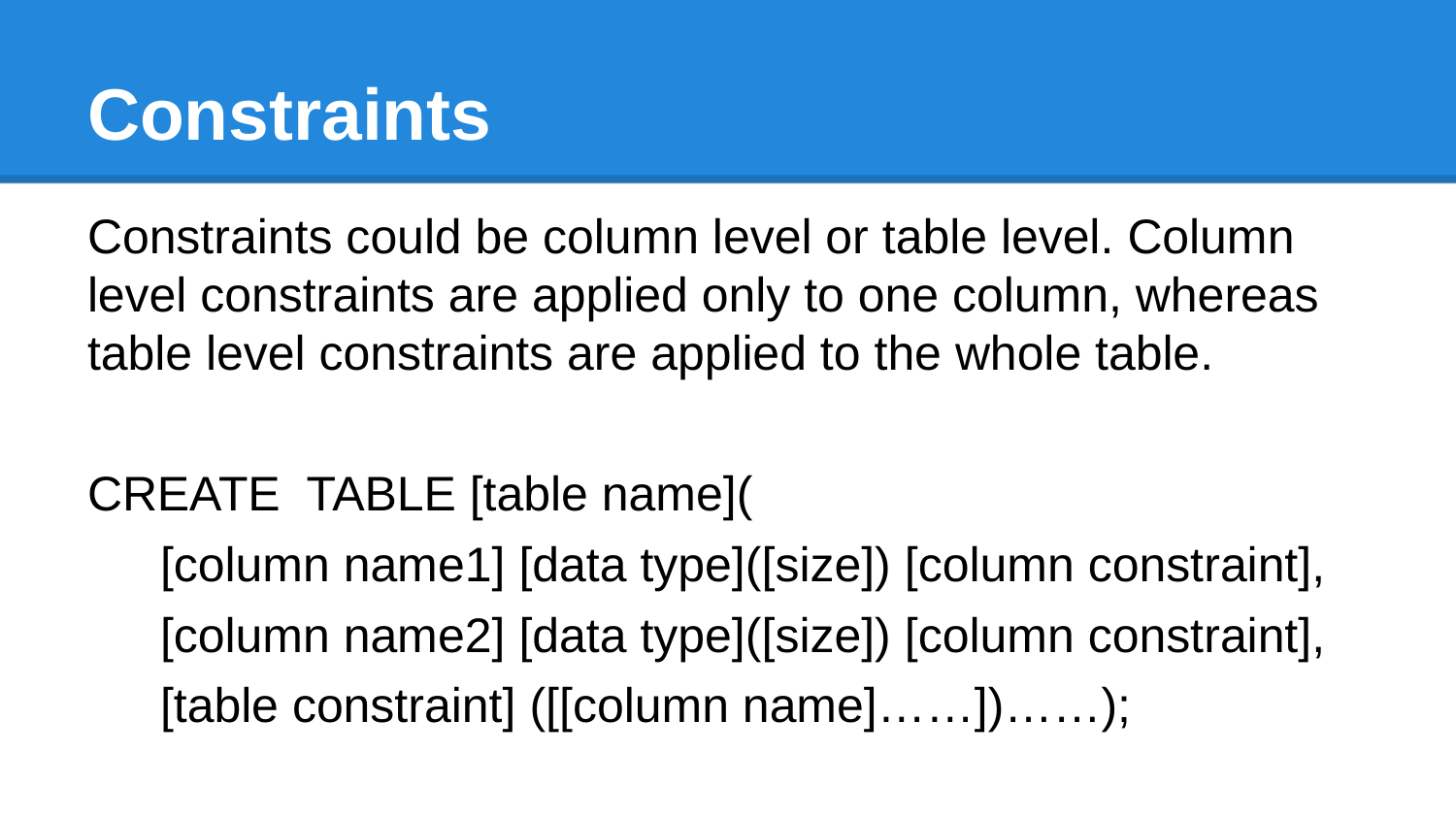

# Constraints
Constraints could be column level or table level. Column level constraints are applied only to one column, whereas table level constraints are applied to the whole table.

CREATE  TABLE [table name](
[column name1] [data type]([size]) [column constraint],
[column name2] [data type]([size]) [column constraint],
[table constraint] ([[column name]……])……);